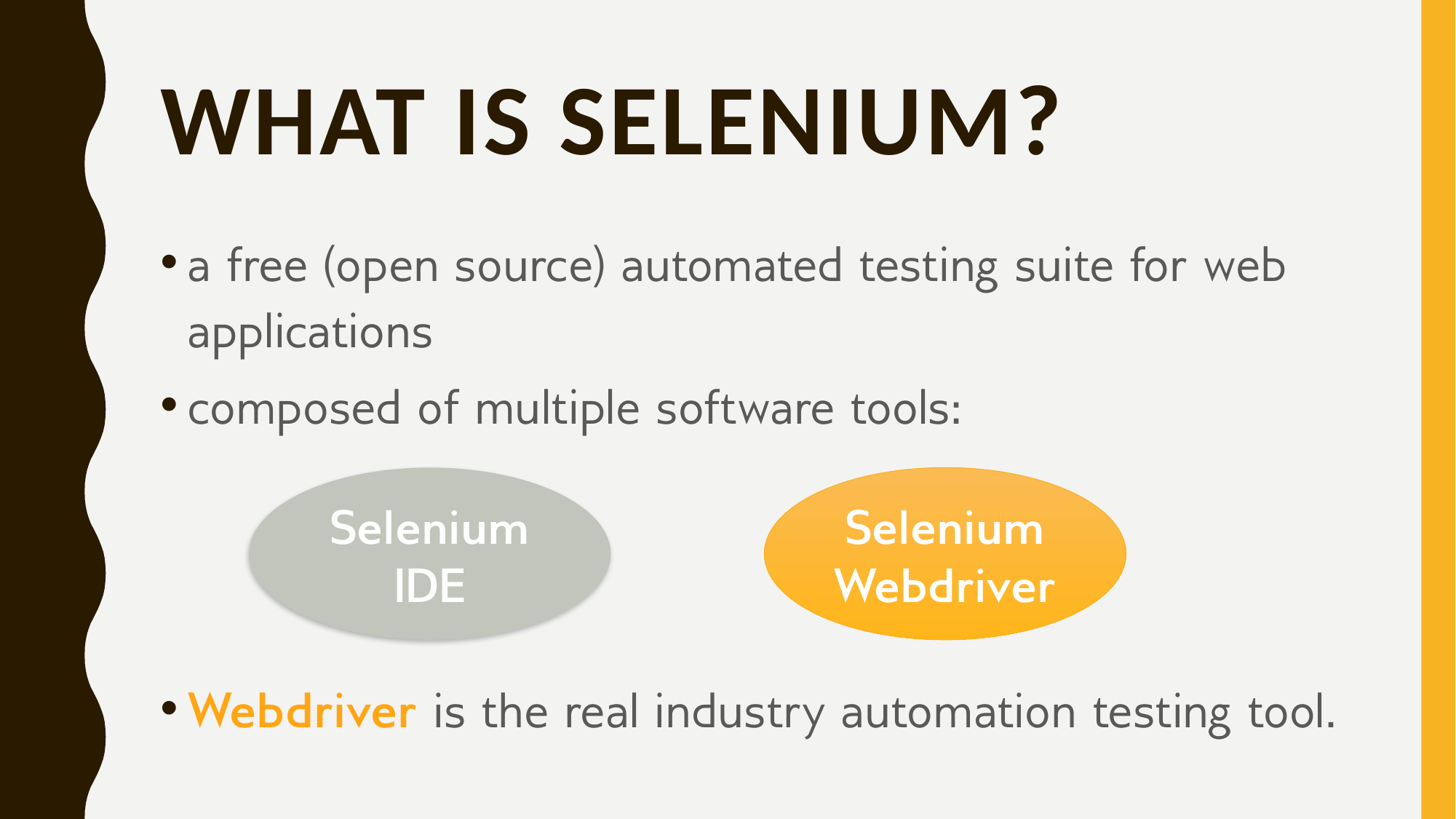

# What Is Selenium?
a free (open source) automated testing suite for web applications
composed of multiple software tools:

Webdriver is the real industry automation testing tool.
Selenium IDE
Selenium Webdriver